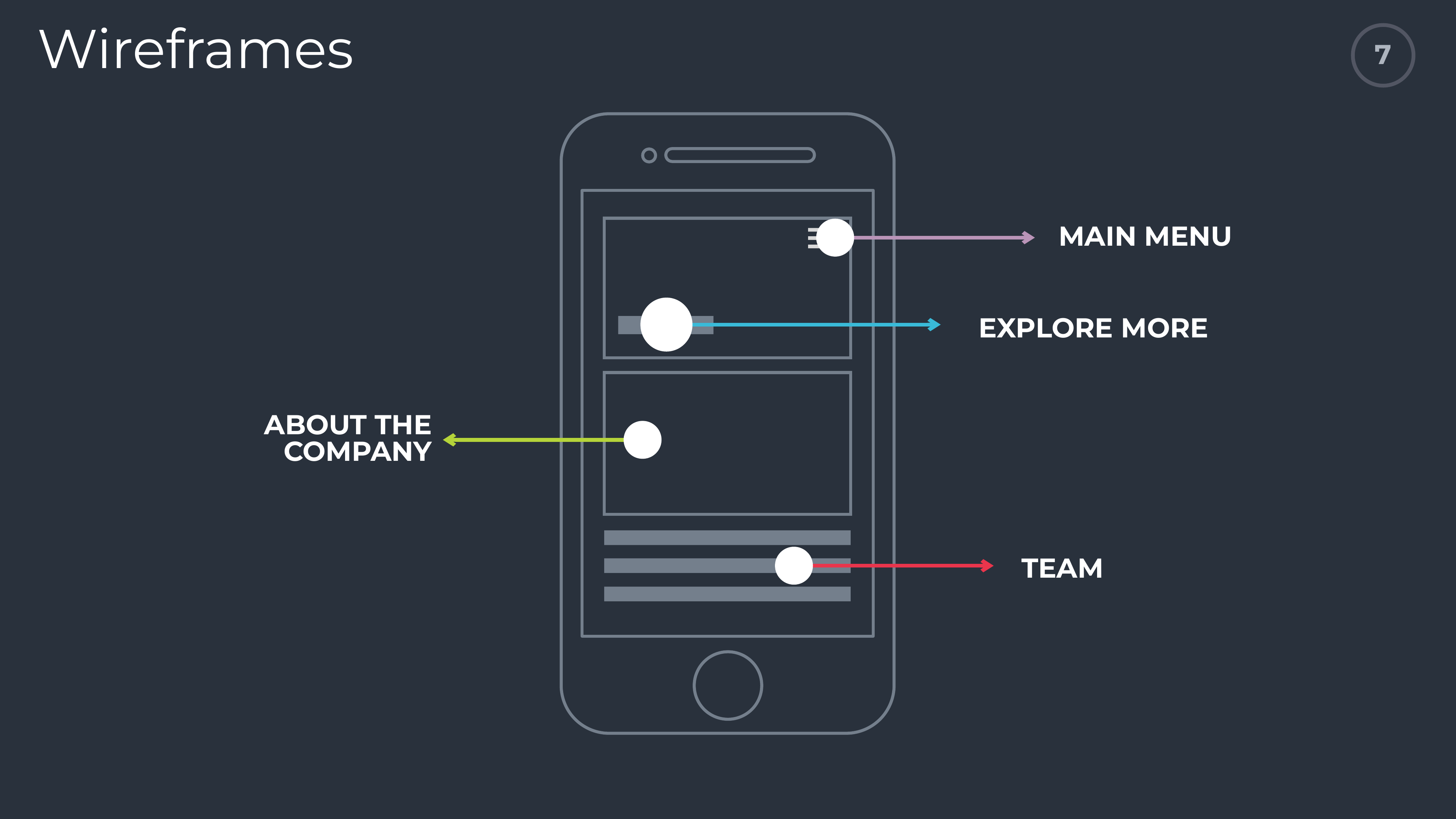

Wireframes
7

main menu

EXPLORE MORE

About the company

Team